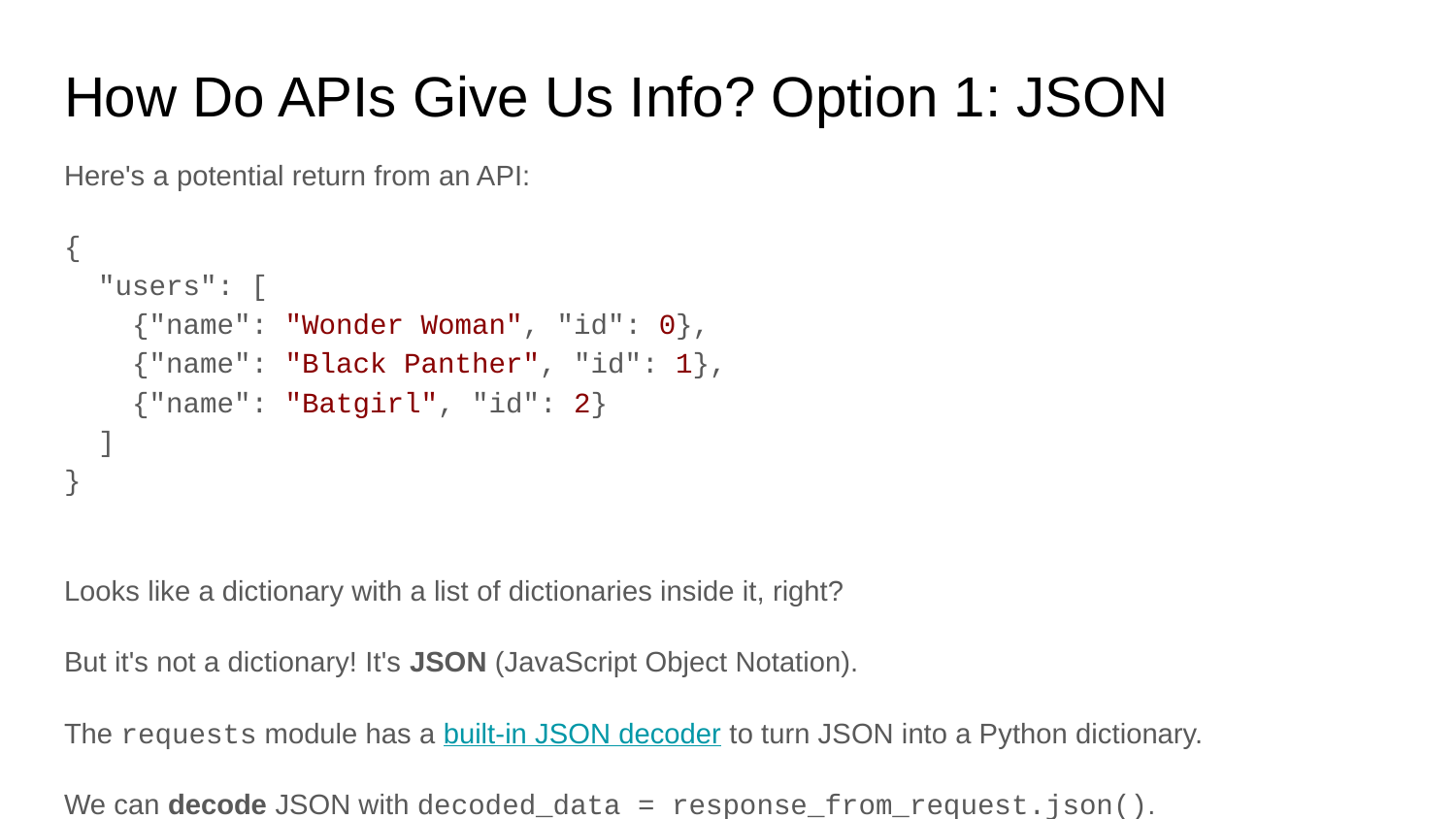

# How Do APIs Give Us Info? Option 1: JSON
Here's a potential return from an API:
{
  "users": [
    {"name": "Wonder Woman", "id": 0},
    {"name": "Black Panther", "id": 1},
    {"name": "Batgirl", "id": 2}
  ]
}
Looks like a dictionary with a list of dictionaries inside it, right?
But it's not a dictionary! It's JSON (JavaScript Object Notation).
The requests module has a built-in JSON decoder to turn JSON into a Python dictionary.
We can decode JSON with decoded_data = response_from_request.json().